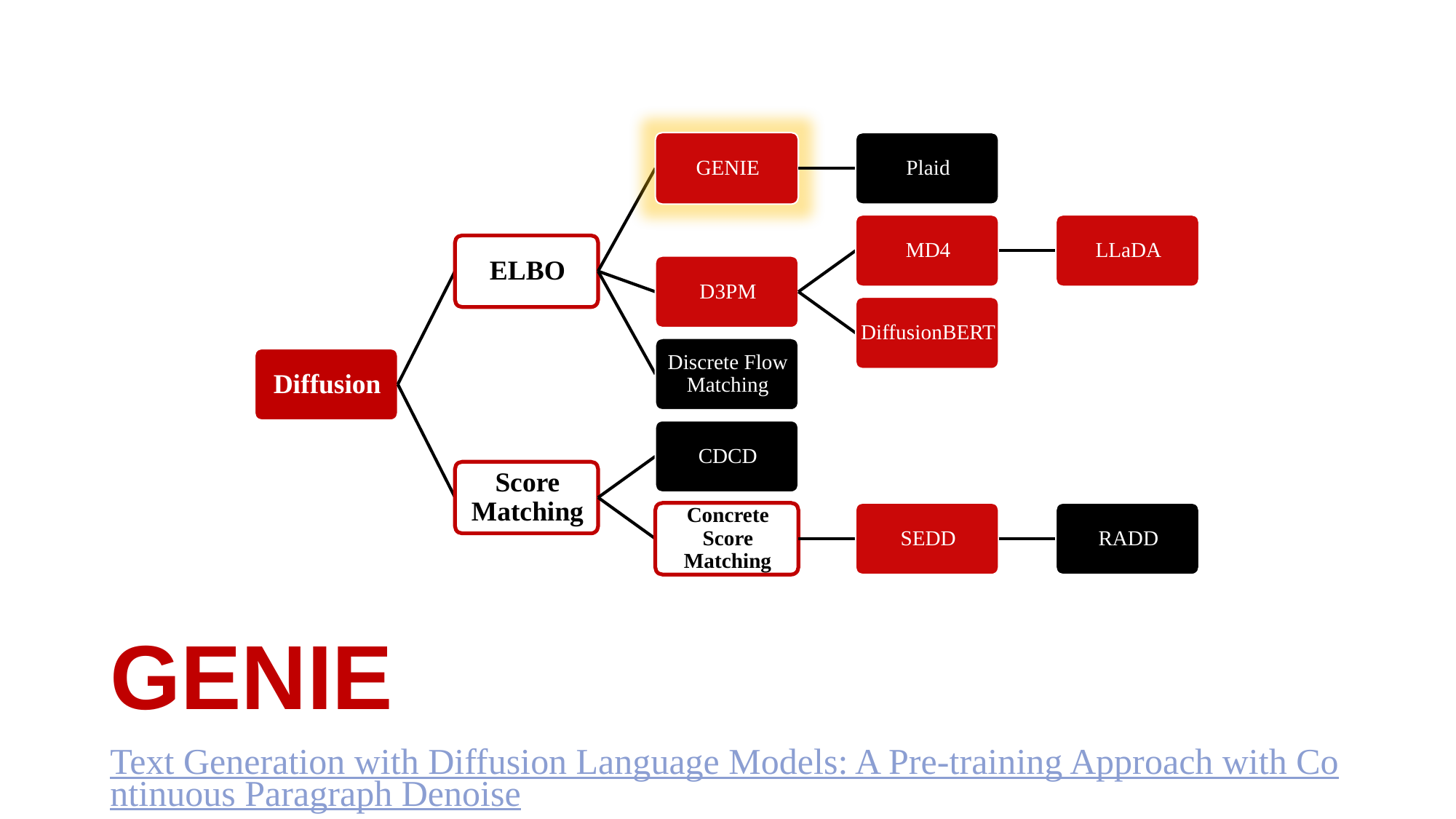

Diffusion

ELBO

GENIE

Plaid

D3PM

MD4

LLaDA

DiffusionBERT

Discrete Flow Matching

Score Matching

CDCD

Concrete Score Matching

SEDD

RADD
# GENIE
Text Generation with Diffusion Language Models: A Pre-training Approach with Continuous Paragraph Denoise